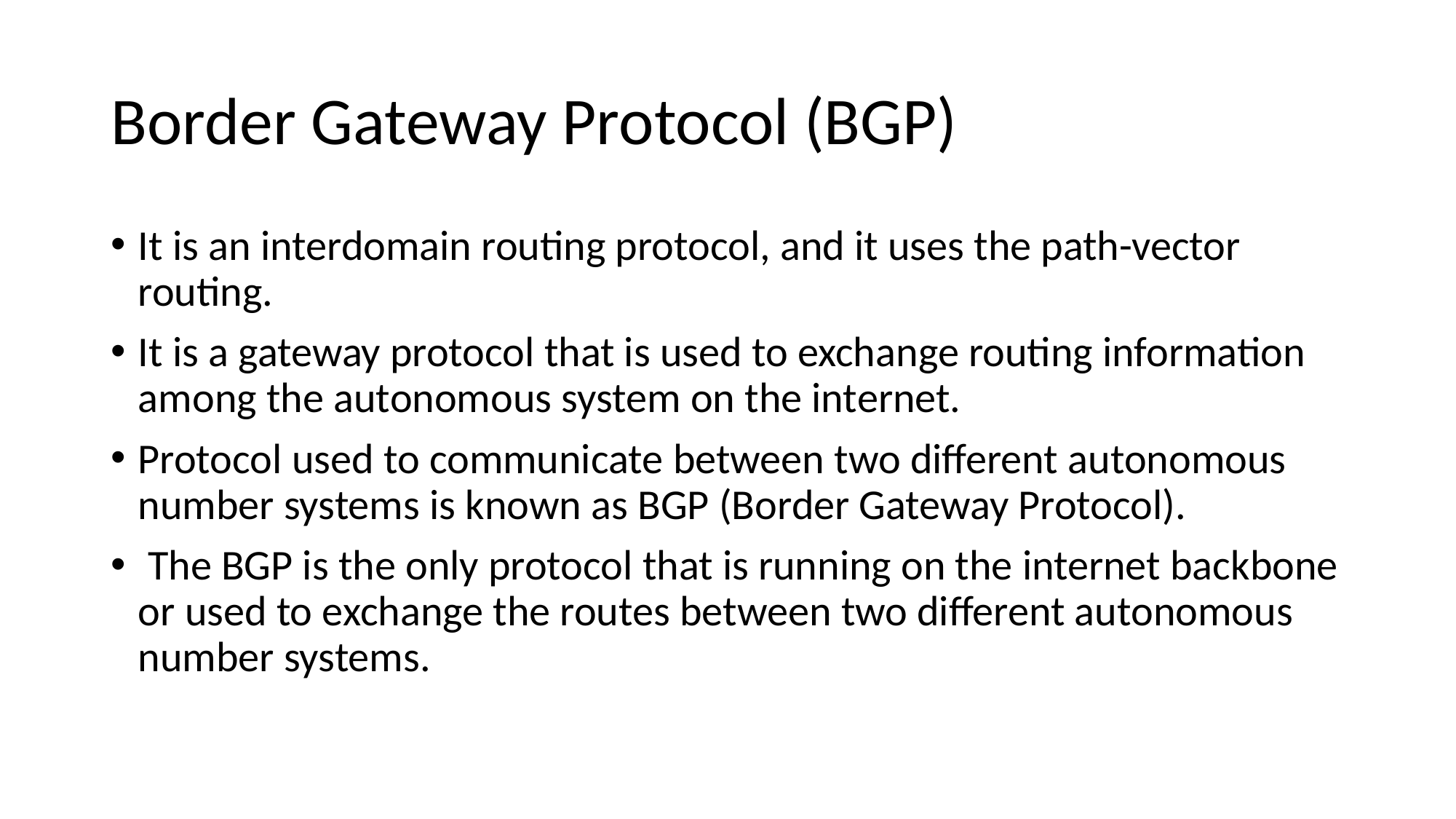

# Border Gateway Protocol (BGP)
It is an interdomain routing protocol, and it uses the path-vector routing.
It is a gateway protocol that is used to exchange routing information among the autonomous system on the internet.
Protocol used to communicate between two different autonomous number systems is known as BGP (Border Gateway Protocol).
 The BGP is the only protocol that is running on the internet backbone or used to exchange the routes between two different autonomous number systems.